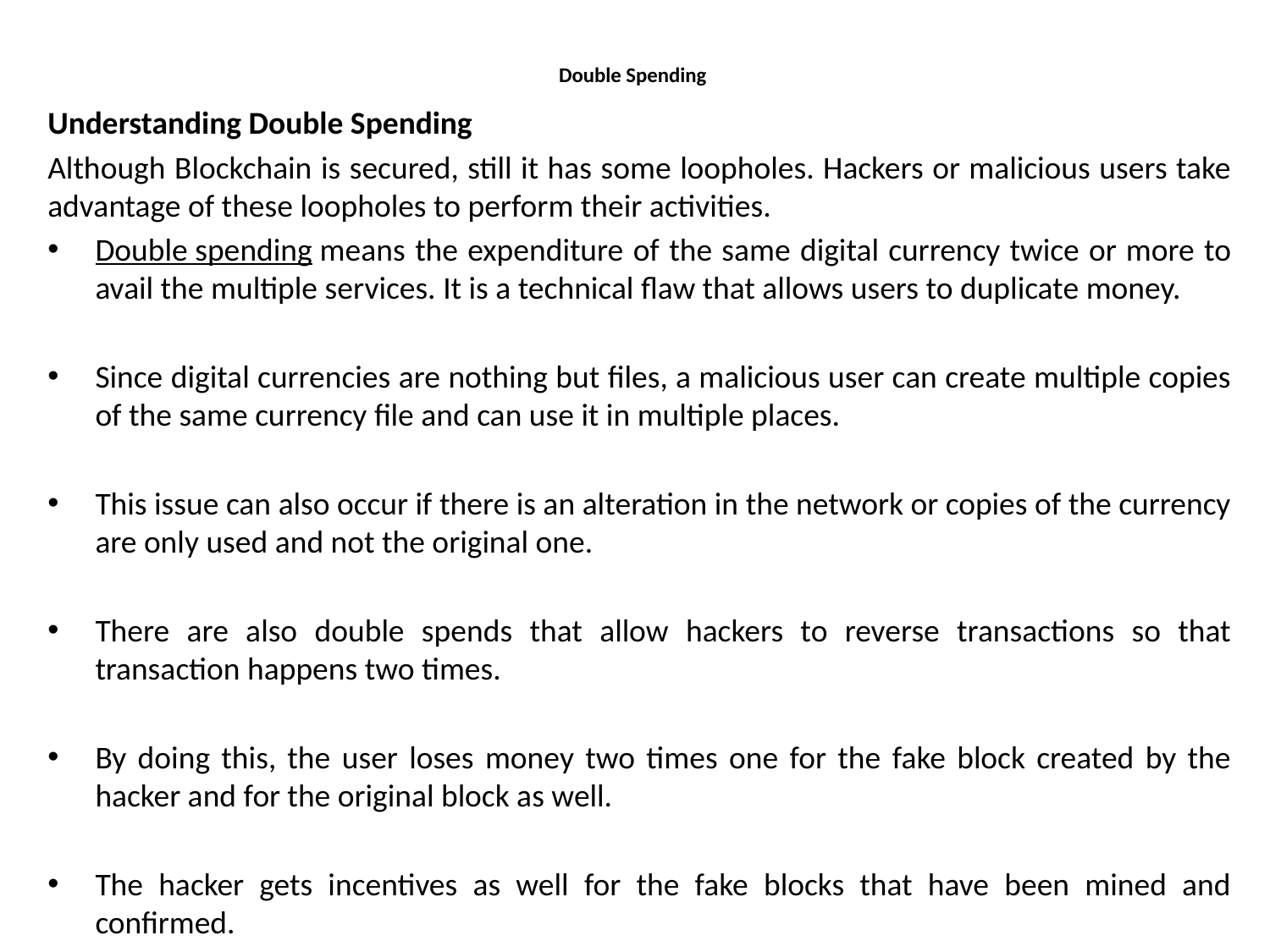

# Double Spending
Understanding Double Spending
Although Blockchain is secured, still it has some loopholes. Hackers or malicious users take advantage of these loopholes to perform their activities.
Double spending means the expenditure of the same digital currency twice or more to avail the multiple services. It is a technical flaw that allows users to duplicate money.

Since digital currencies are nothing but files, a malicious user can create multiple copies of the same currency file and can use it in multiple places.

This issue can also occur if there is an alteration in the network or copies of the currency are only used and not the original one.

There are also double spends that allow hackers to reverse transactions so that transaction happens two times.

By doing this, the user loses money two times one for the fake block created by the hacker and for the original block as well.

The hacker gets incentives as well for the fake blocks that have been mined and confirmed.